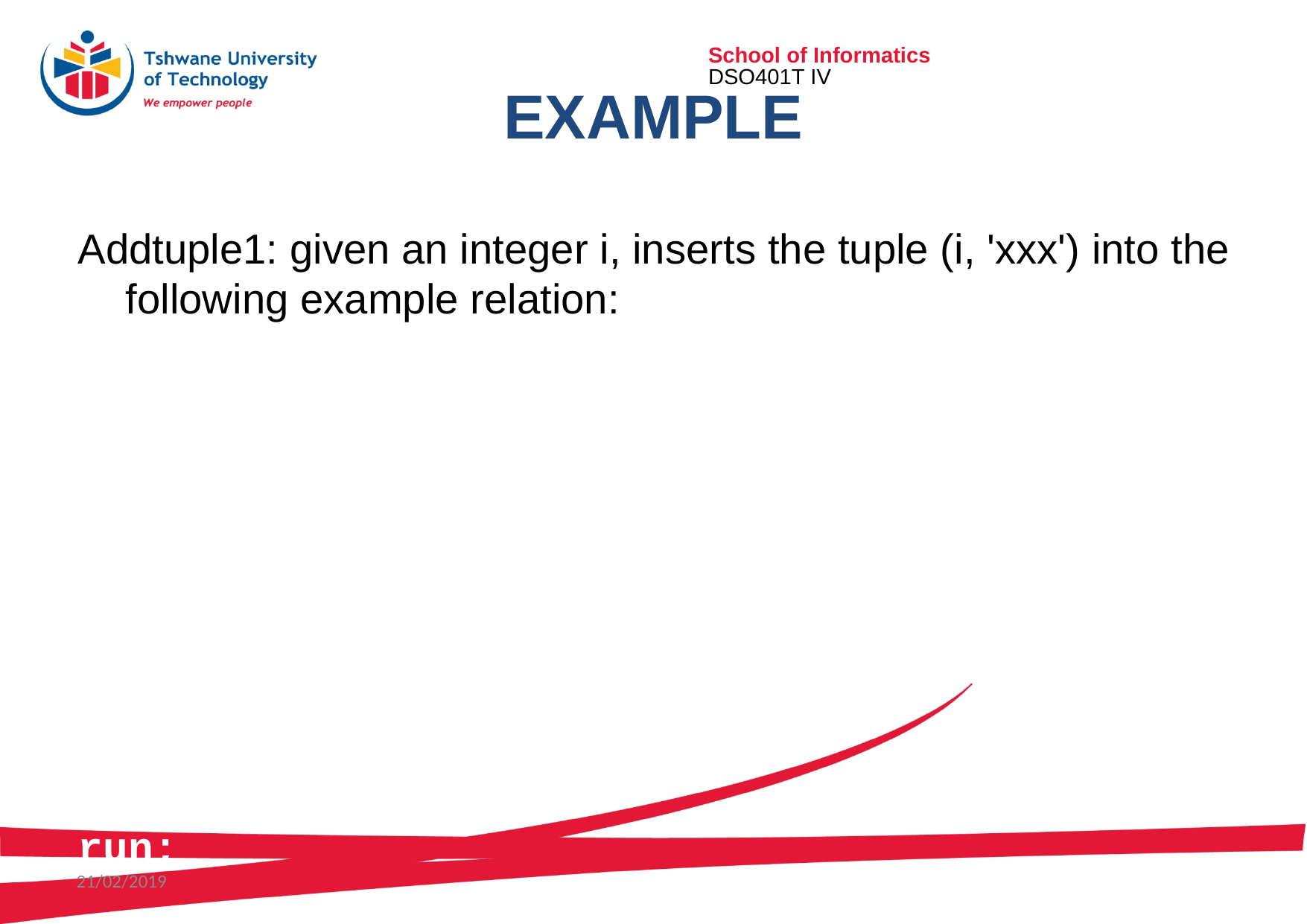

# Example
Addtuple1: given an integer i, inserts the tuple (i, 'xxx') into the following example relation:

CREATE TABLE T2 (a INTEGER,     b CHAR(10) );

CREATE PROCEDURE addtuple1(i IN NUMBER) AS
	 BEGIN
		INSERT INTO T2 VALUES(i, 'xxx');
	 END;
.
run;
21/02/2019